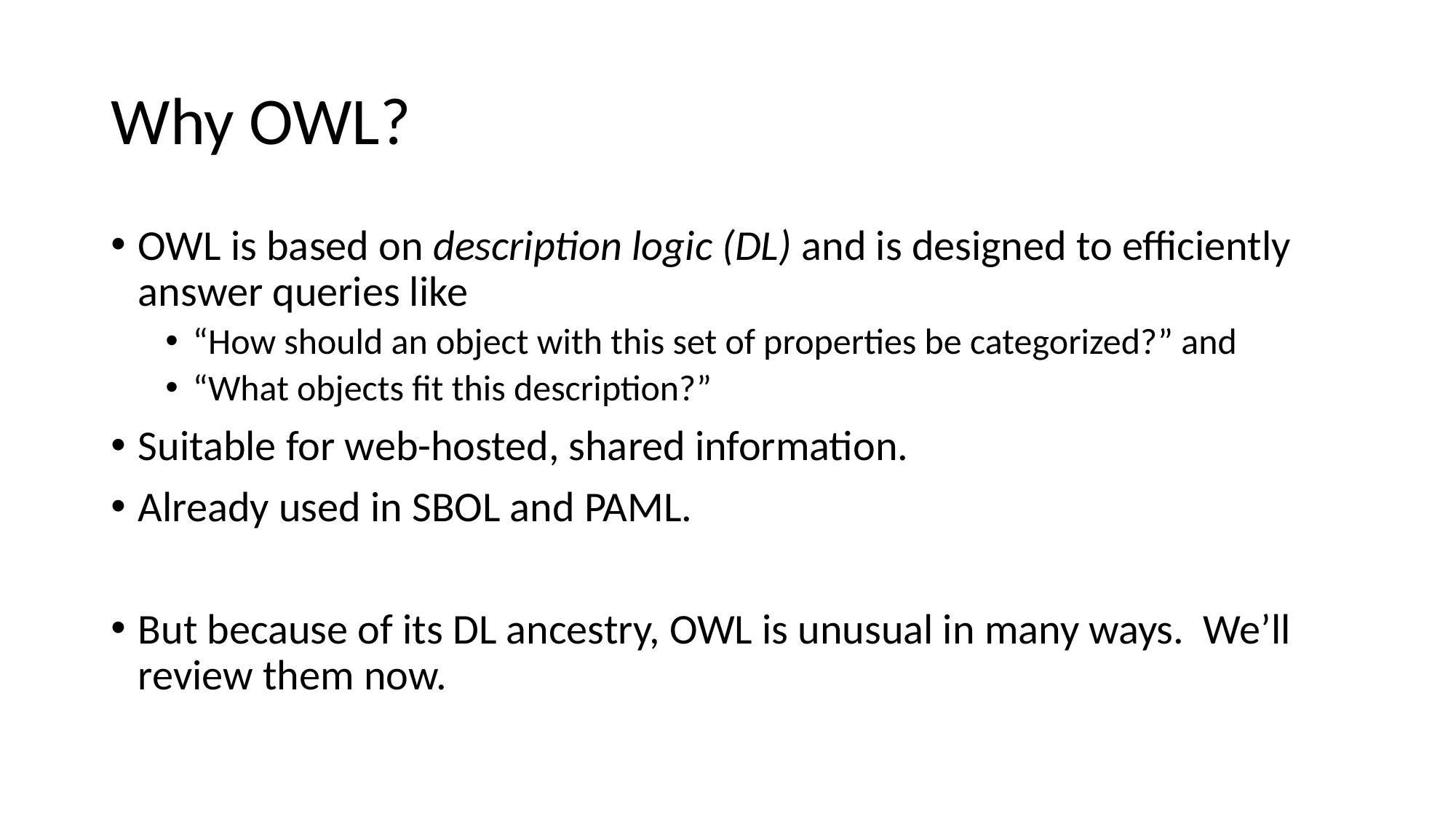

# Why OWL?
OWL is based on description logic (DL) and is designed to efficiently answer queries like
“How should an object with this set of properties be categorized?” and
“What objects fit this description?”
Suitable for web-hosted, shared information.
Already used in SBOL and PAML.

But because of its DL ancestry, OWL is unusual in many ways.  We’ll review them now.